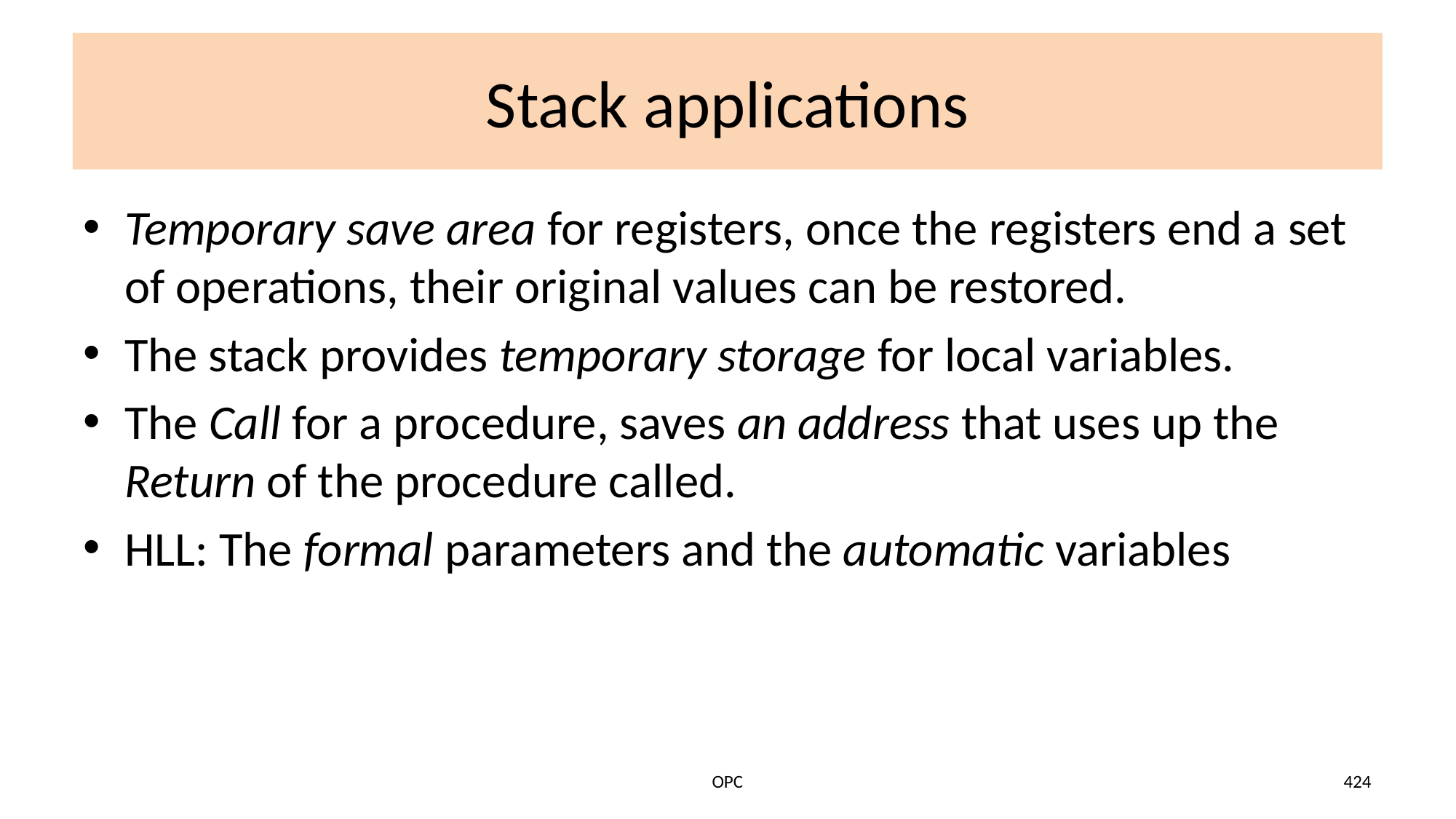

# Stack applications
Temporary save area for registers, once the registers end a set of operations, their original values can be restored.
The stack provides temporary storage for local variables.
The Call for a procedure, saves an address that uses up the Return of the procedure called.
HLL: The formal parameters and the automatic variables
OPC
424